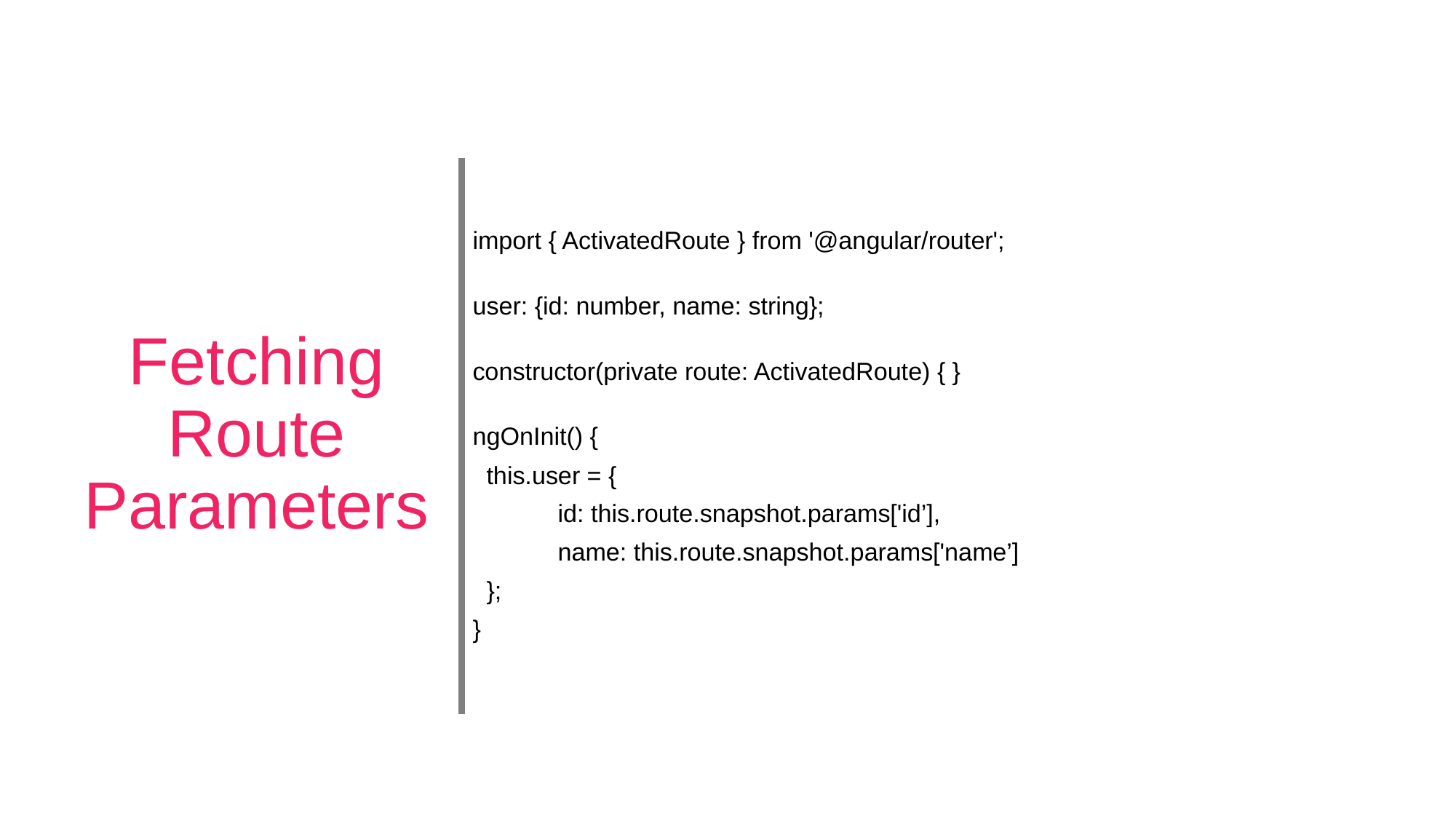

# Fetching Route Parameters

import { ActivatedRoute } from '@angular/router';
user: {id: number, name: string};
constructor(private route: ActivatedRoute) { }
ngOnInit() {
  this.user = {
	id: this.route.snapshot.params['id’],
	name: this.route.snapshot.params['name’]
  };
}